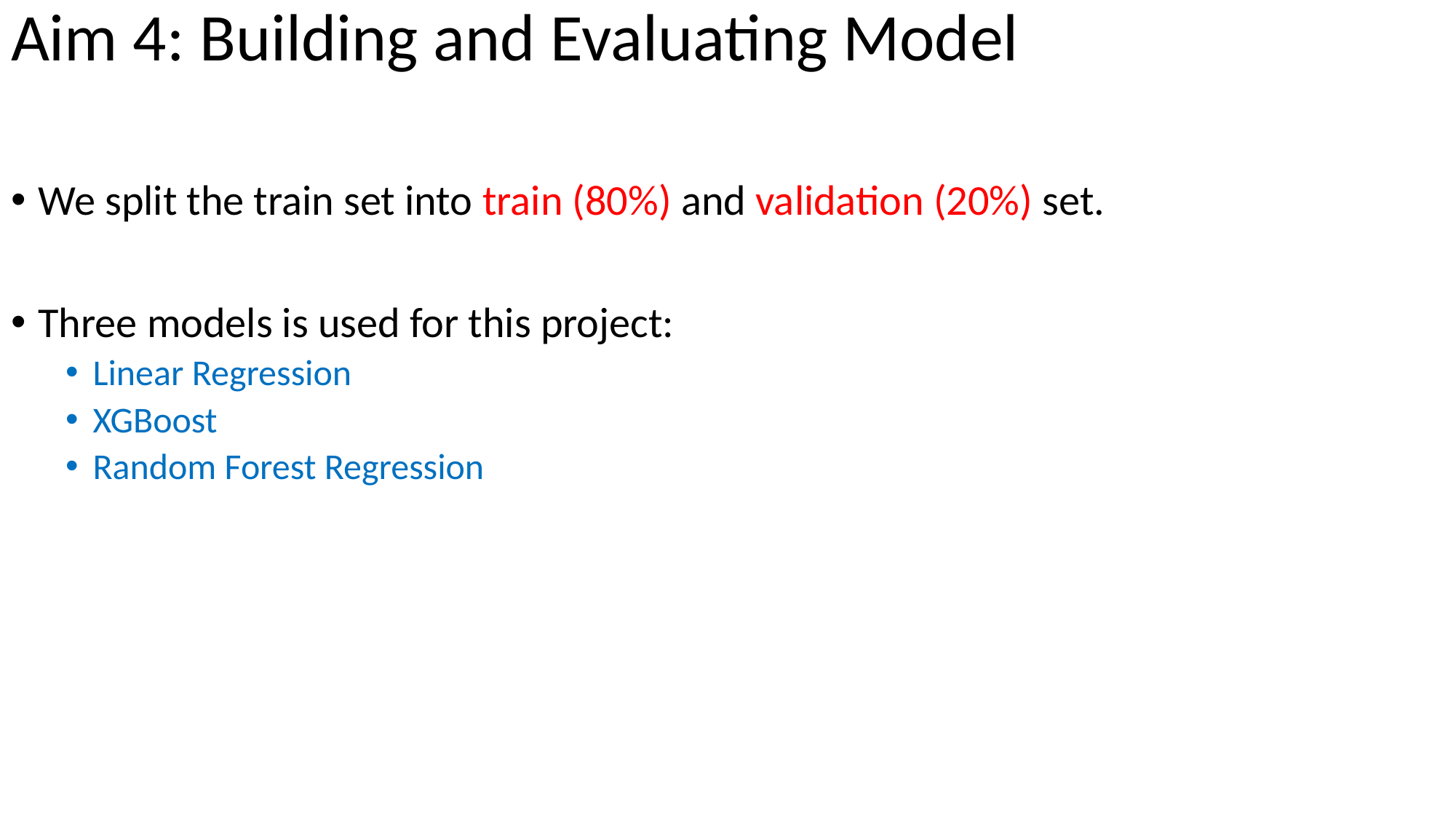

# Aim 4: Building and Evaluating Model
We split the train set into train (80%) and validation (20%) set.

Three models is used for this project:
Linear Regression
XGBoost
Random Forest Regression